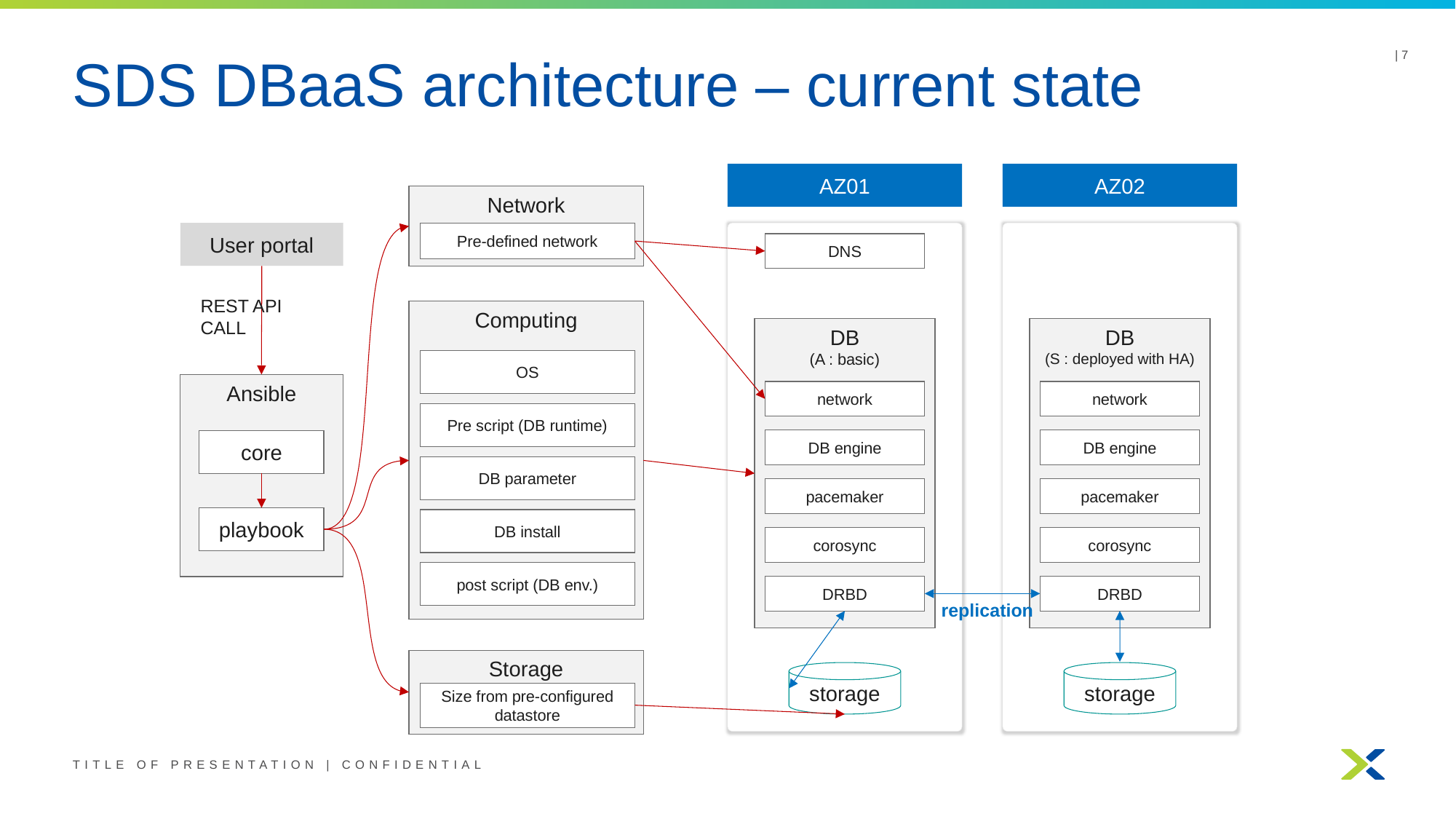

# SDS DBaaS architecture – current state
| 7
AZ01
AZ02
Network
User portal

Pre-defined network
DNS
REST API CALL
Computing
DB
(A : basic)
DB
(S : deployed with HA)
OS
Ansible
network
network
Pre script (DB runtime)
DB engine
DB engine
core
DB parameter
pacemaker
pacemaker
playbook
DB install
corosync
corosync
post script (DB env.)
DRBD
DRBD
replication
Storage
storage
storage
Size from pre-configured datastore
Title of Presentation | Confidential